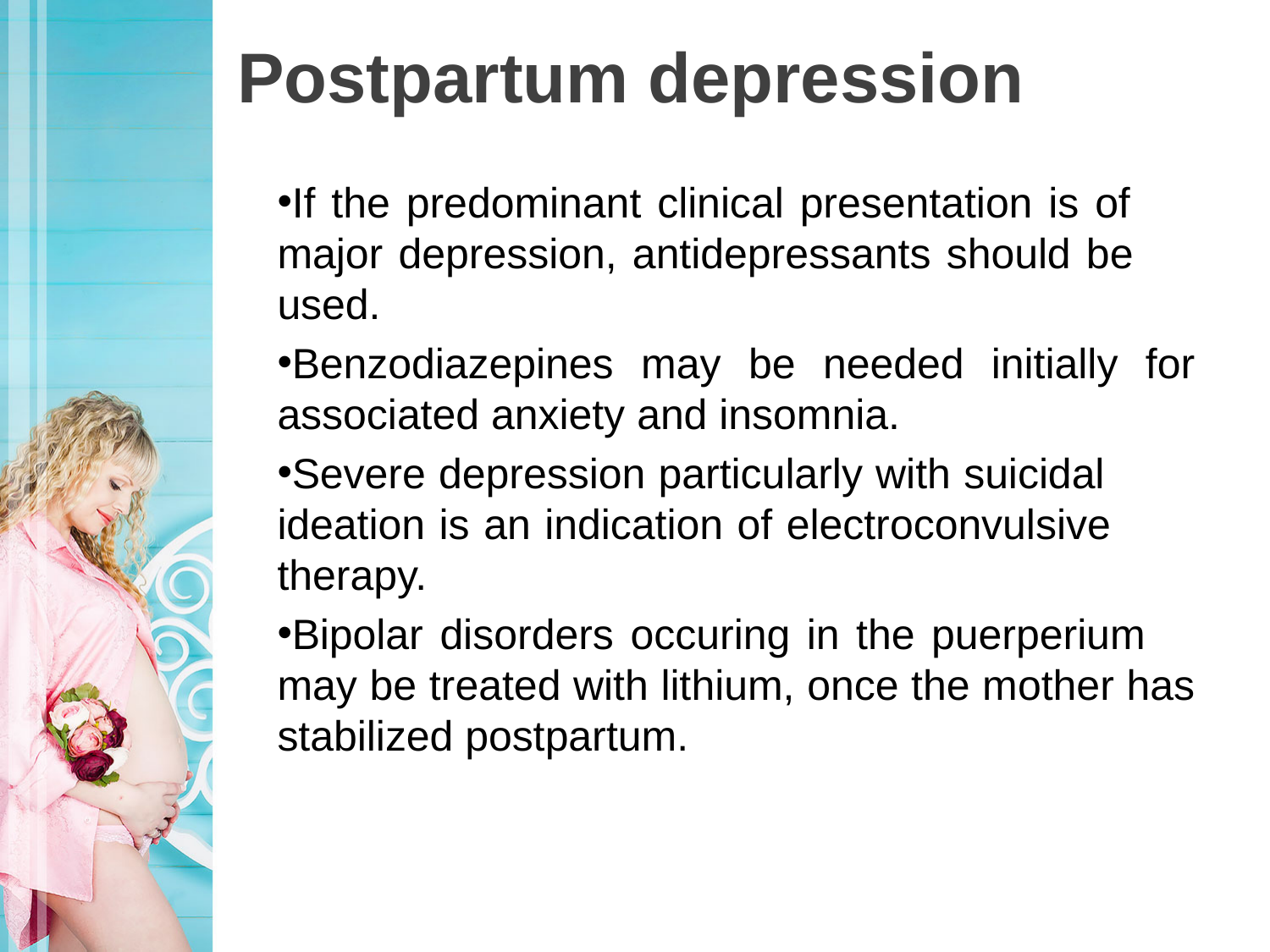

# Postpartum depression
If the predominant clinical presentation is of     major depression, antidepressants should be     used.
Benzodiazepines may be needed initially for associated anxiety and insomnia.
Severe depression particularly with suicidal        ideation is an indication of electroconvulsive       therapy.
Bipolar disorders occuring in the puerperium    may be treated with lithium, once the mother has stabilized postpartum.